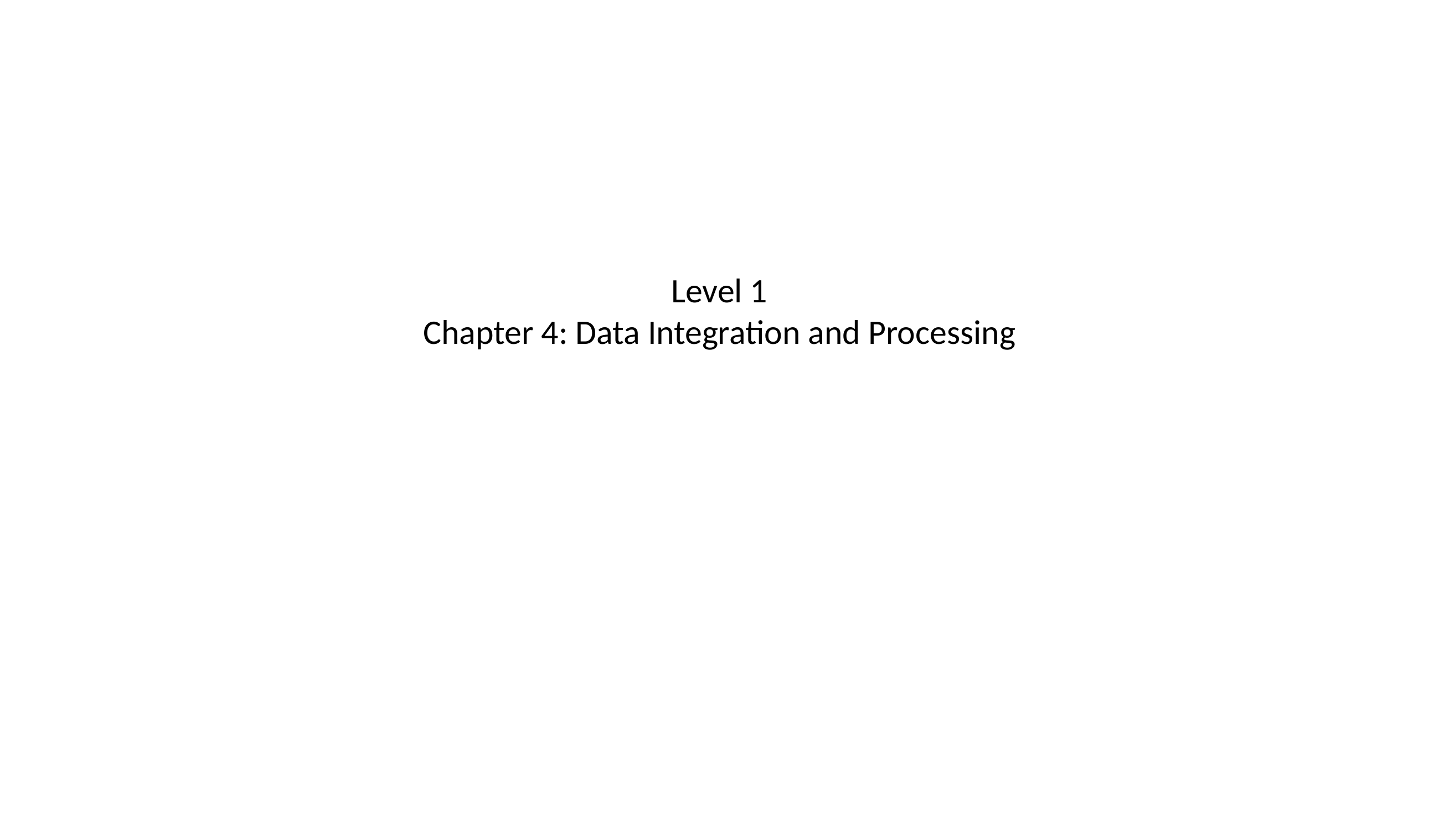

# Level 1 Chapter 4: Data Integration and Processing